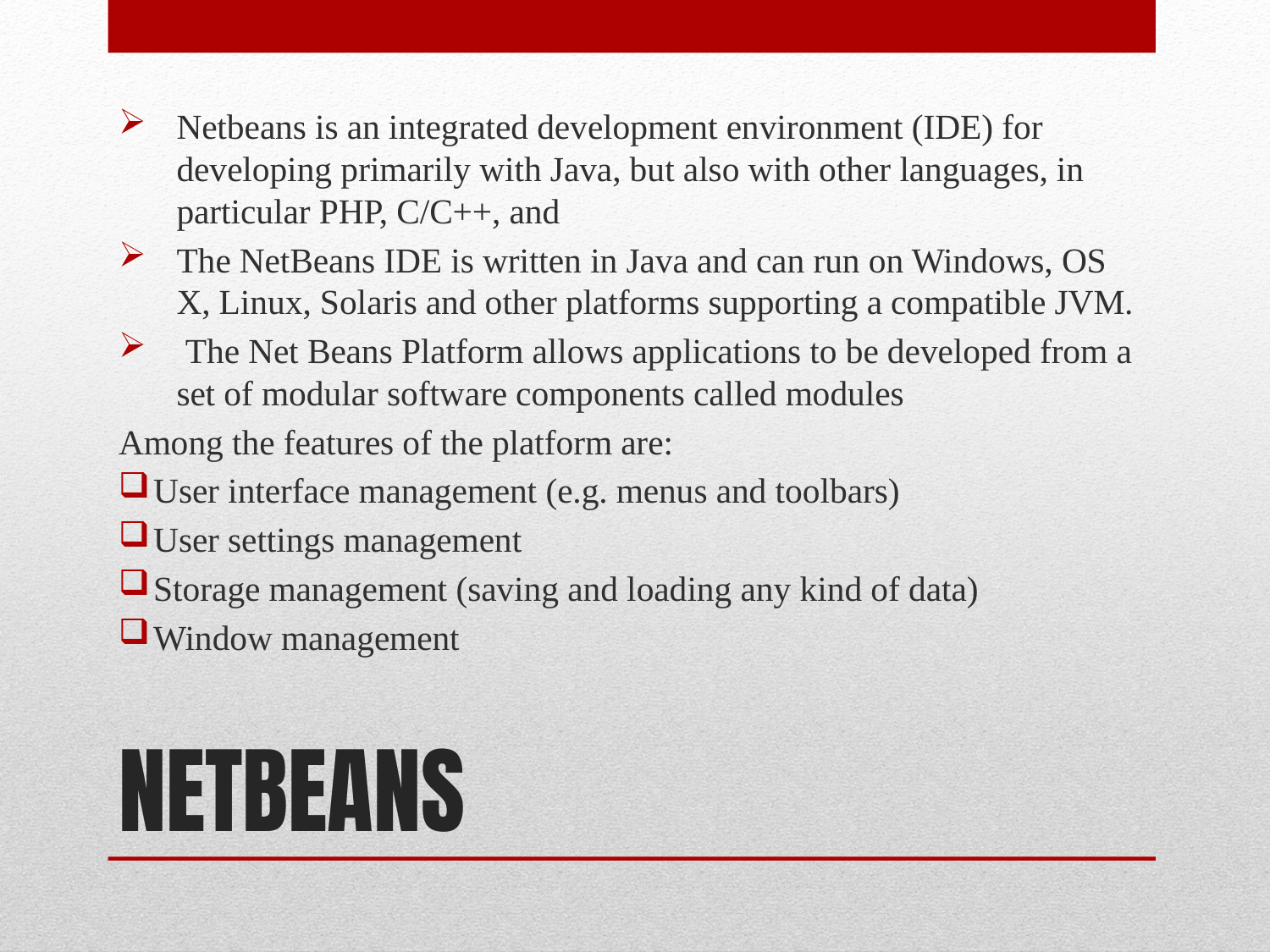

Netbeans is an integrated development environment (IDE) for developing primarily with Java, but also with other languages, in particular PHP, C/C++, and
The NetBeans IDE is written in Java and can run on Windows, OS X, Linux, Solaris and other platforms supporting a compatible JVM.
 The Net Beans Platform allows applications to be developed from a set of modular software components called modules
Among the features of the platform are:
User interface management (e.g. menus and toolbars)
User settings management
Storage management (saving and loading any kind of data)
Window management

# NETBEANS